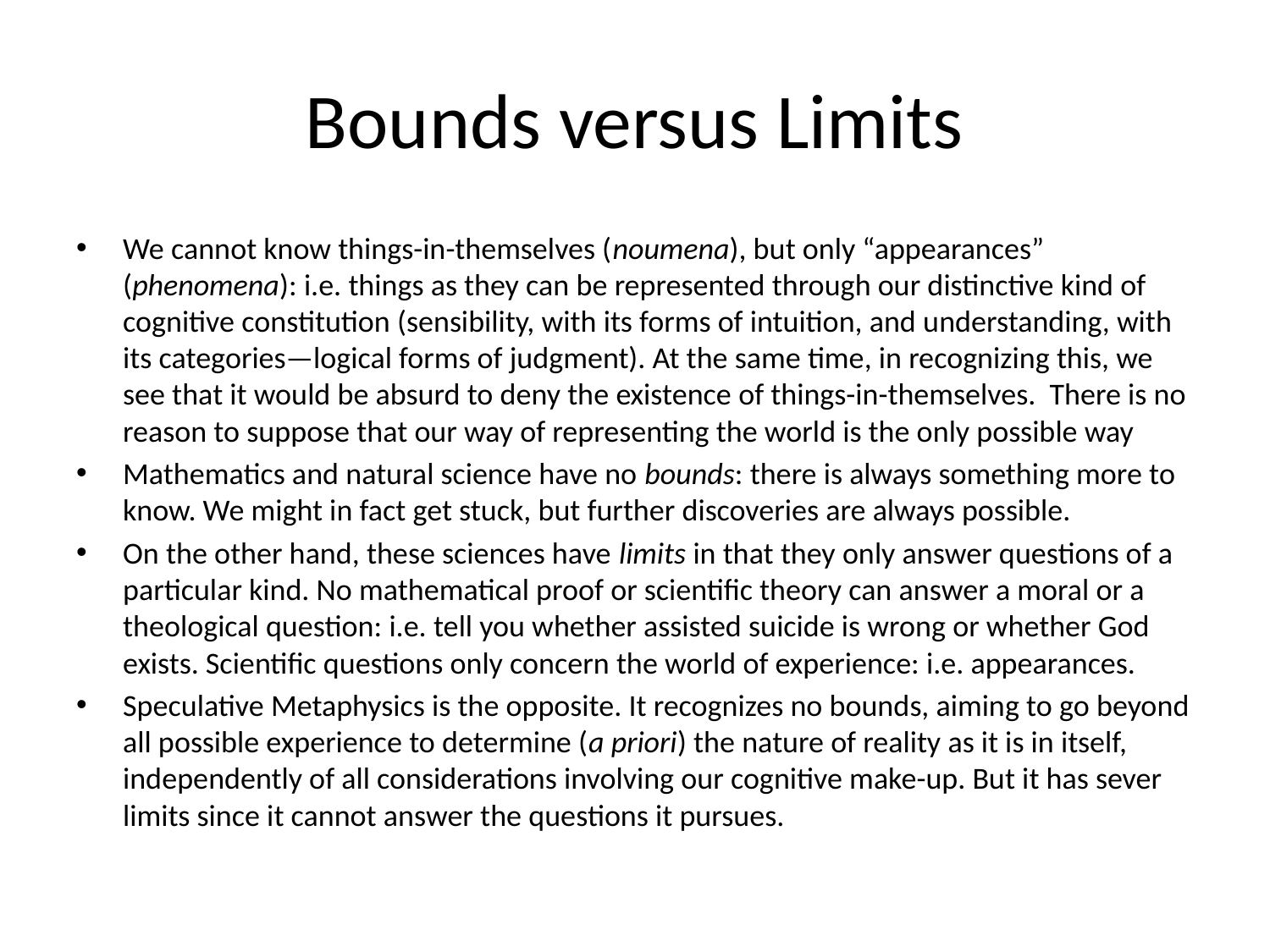

# Bounds versus Limits
We cannot know things-in-themselves (noumena), but only “appearances” (phenomena): i.e. things as they can be represented through our distinctive kind of cognitive constitution (sensibility, with its forms of intuition, and understanding, with its categories—logical forms of judgment). At the same time, in recognizing this, we see that it would be absurd to deny the existence of things-in-themselves.  There is no reason to suppose that our way of representing the world is the only possible way
Mathematics and natural science have no bounds: there is always something more to know. We might in fact get stuck, but further discoveries are always possible.
On the other hand, these sciences have limits in that they only answer questions of a particular kind. No mathematical proof or scientific theory can answer a moral or a theological question: i.e. tell you whether assisted suicide is wrong or whether God exists. Scientific questions only concern the world of experience: i.e. appearances.
Speculative Metaphysics is the opposite. It recognizes no bounds, aiming to go beyond all possible experience to determine (a priori) the nature of reality as it is in itself, independently of all considerations involving our cognitive make-up. But it has sever limits since it cannot answer the questions it pursues.